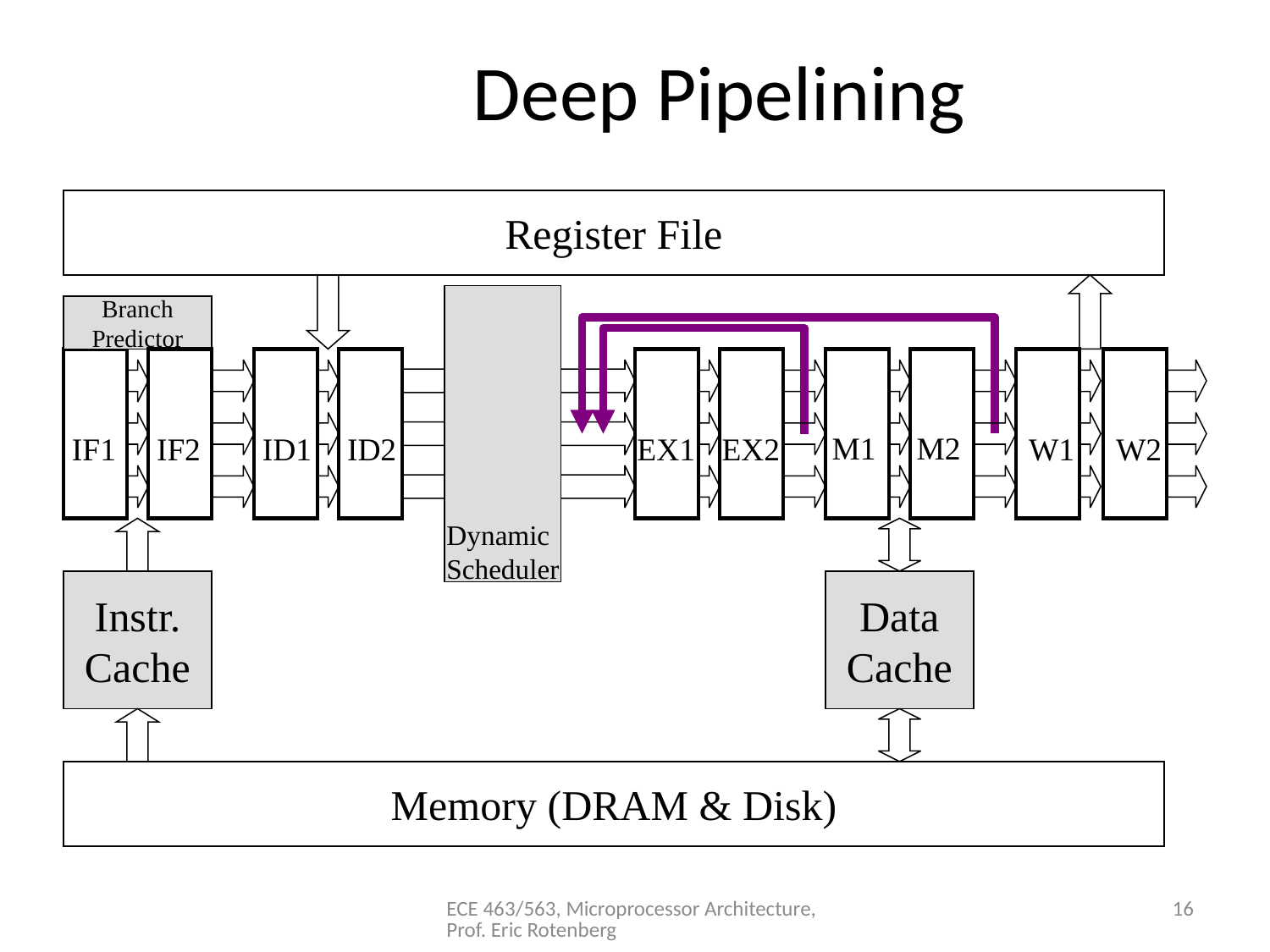

# Deep Pipelining
Register File

Branch
Predictor

M1
M2
IF1
IF2
ID1
ID2
EX1
EX2
W1
W2

Dynamic
Scheduler

Instr.
Cache
Data
Cache

Memory (DRAM & Disk)
ECE 463/563, Microprocessor Architecture, Prof. Eric Rotenberg
16